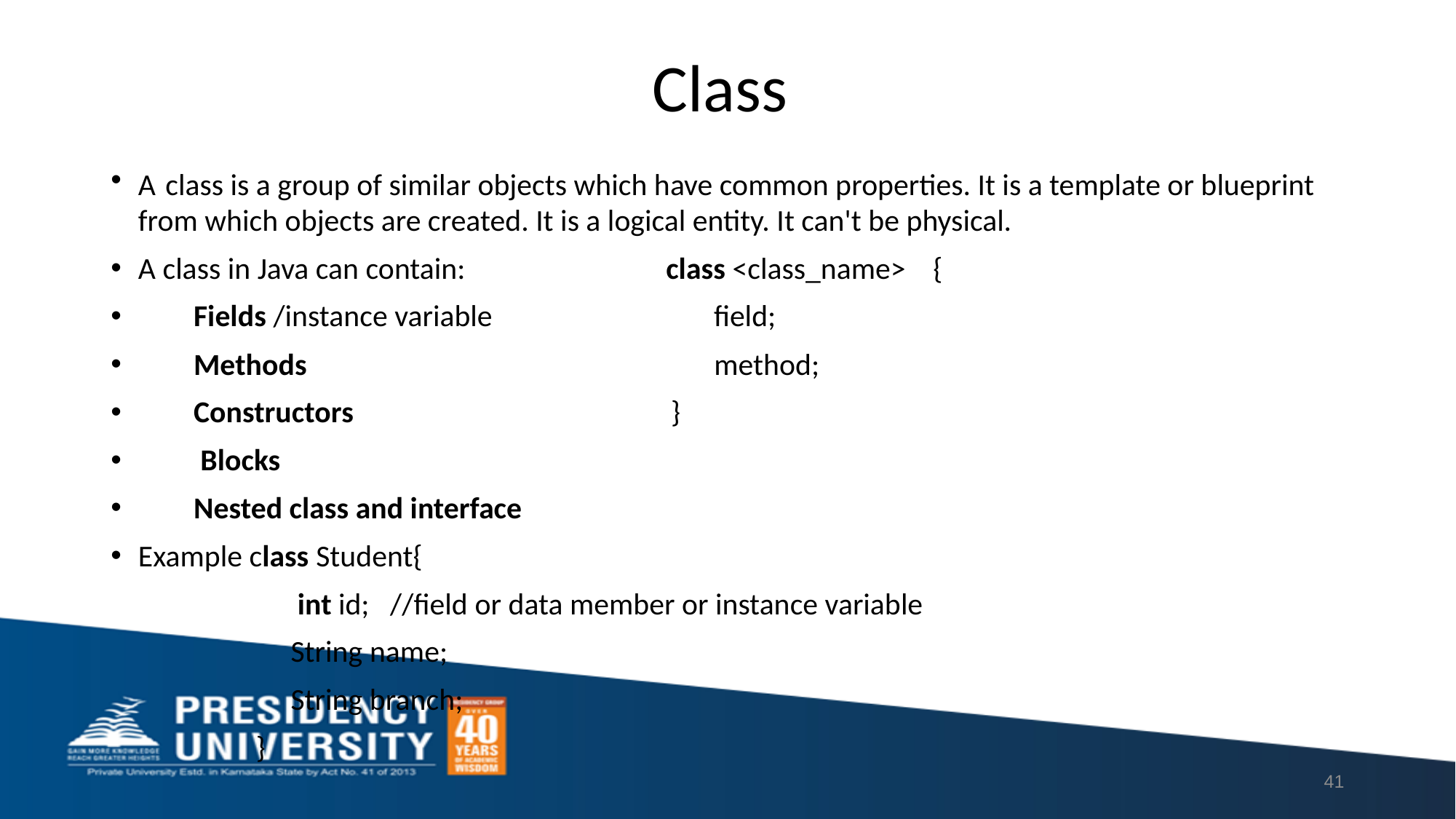

# Class
A class is a group of similar objects which have common properties. It is a template or blueprint from which objects are created. It is a logical entity. It can't be physical.
A class in Java can contain:                             class <class_name>    {
        Fields /instance variable                                field;
        Methods                                                           method;
        Constructors                                              }
         Blocks
        Nested class and interface
Example class Student{
                           int id;   //field or data member or instance variable
                          String name;
                          String branch;
                     }
41